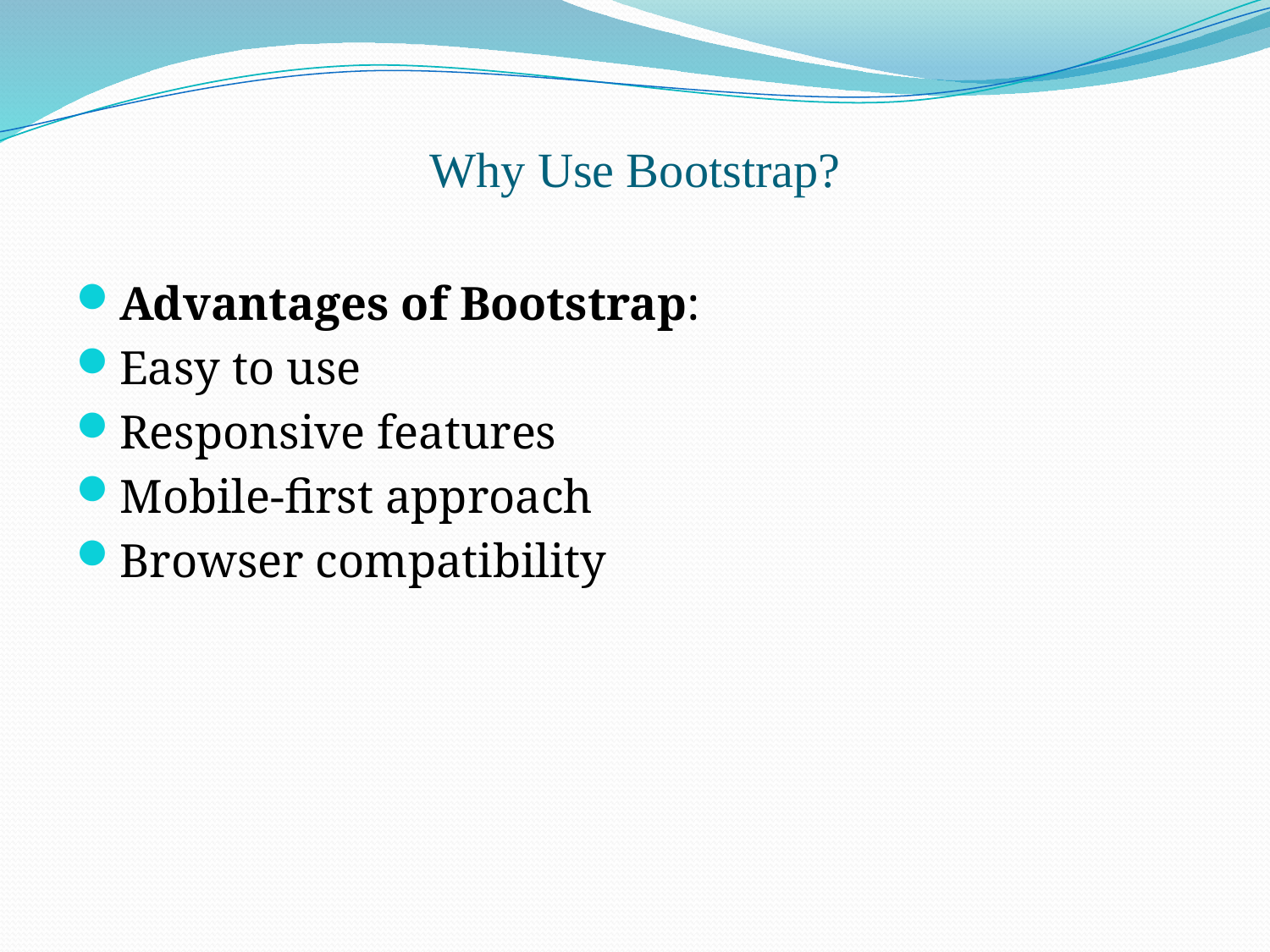

# Why Use Bootstrap?
Advantages of Bootstrap:
Easy to use
Responsive features
Mobile-first approach
Browser compatibility